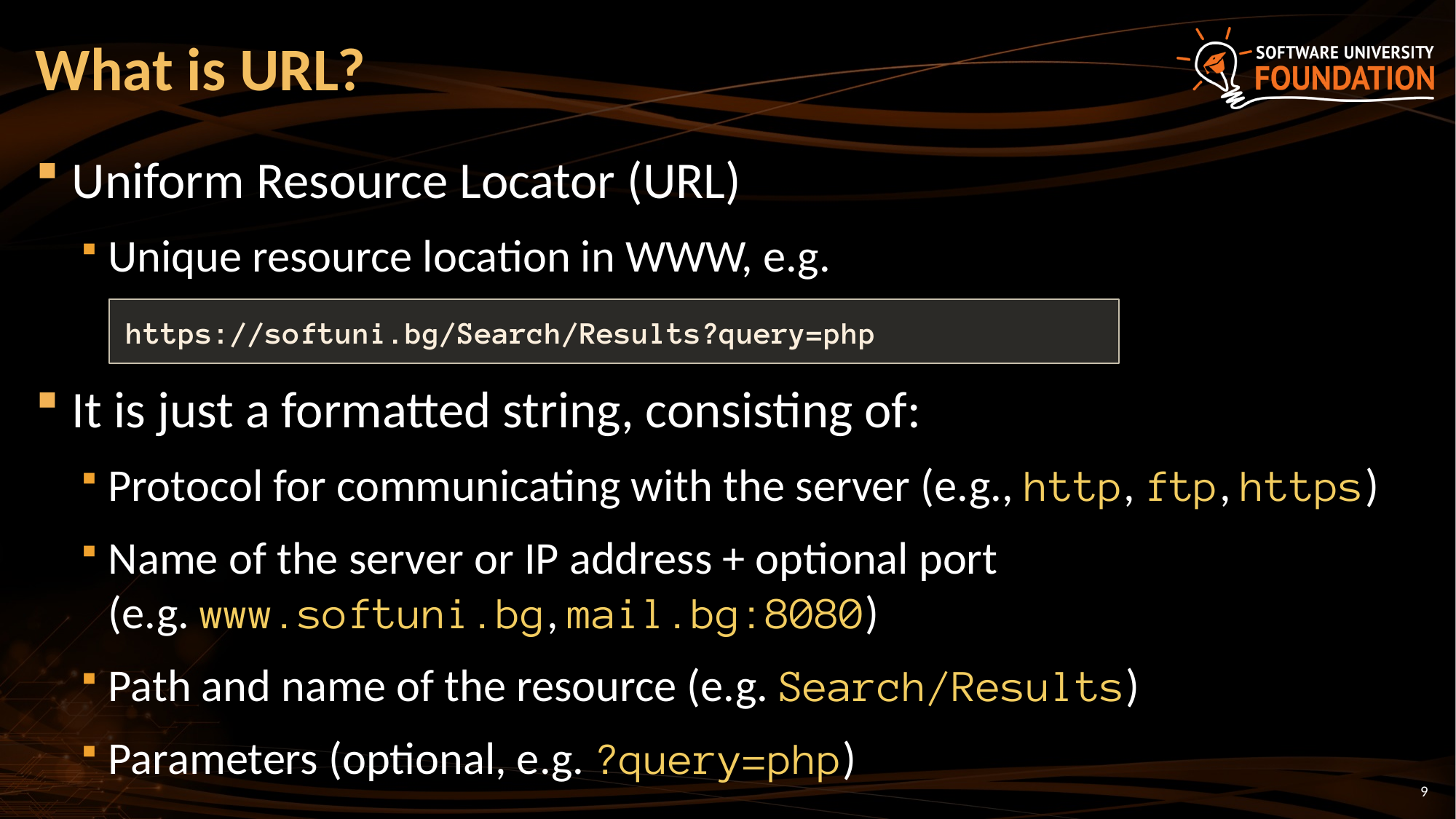

# What is URL?
Uniform Resource Locator (URL)
Unique resource location in WWW, e.g.

It is just a formatted string, consisting of:
Protocol for communicating with the server (e.g., http, ftp, https)
Name of the server or IP address + optional port
(e.g. www.softuni.bg, mail.bg:8080)
Path and name of the resource (e.g. Search/Results)
Parameters (optional, e.g. ?query=php)
https://softuni.bg/Search/Results?query=php
9